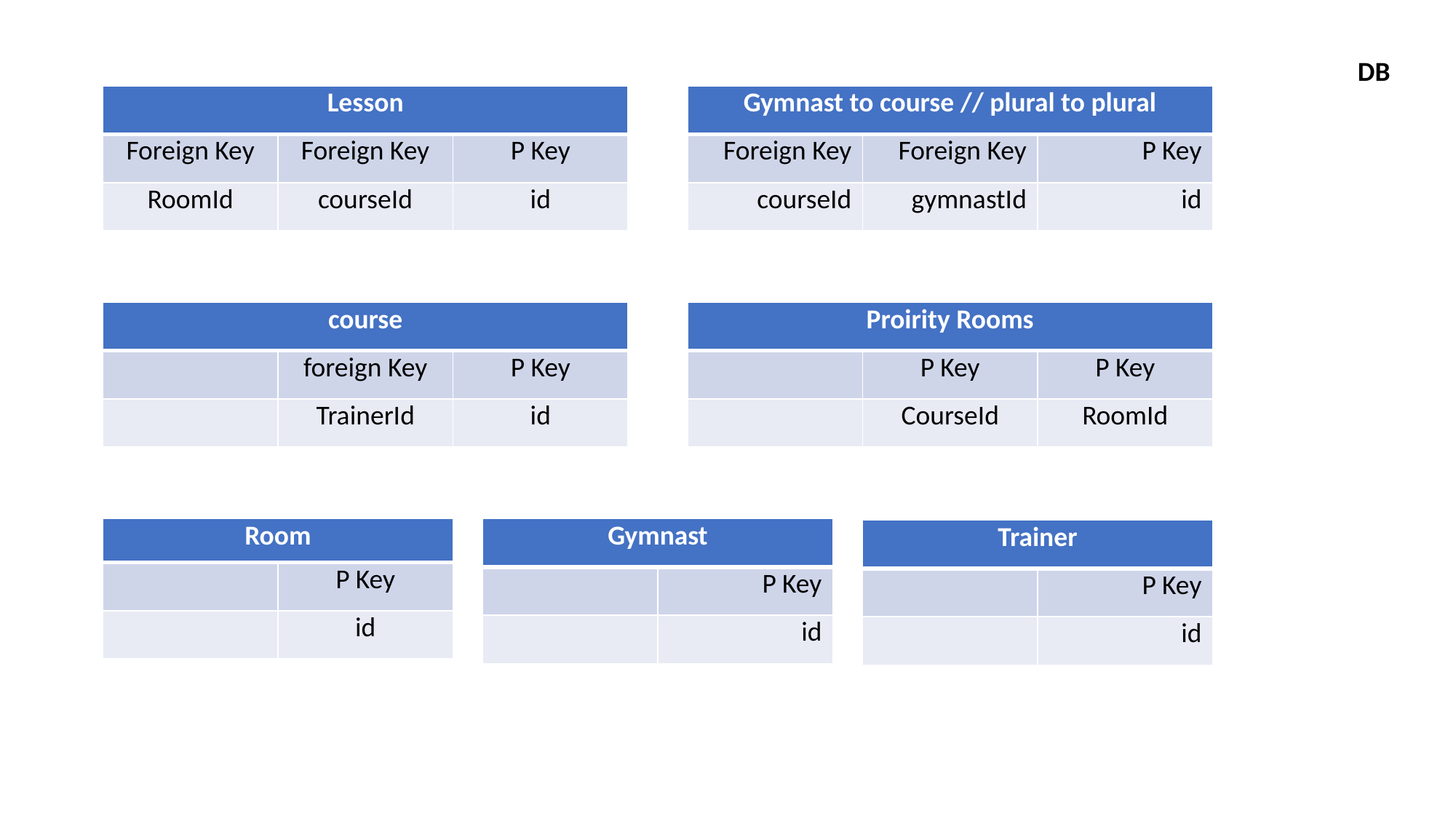

DB
| Lesson |  |  |
| --- | --- | --- |
| Foreign Key | Foreign Key | P Key |
| RoomId | courseId | id |
| Gymnast to course // plural to plural |  |  |
| --- | --- | --- |
| Foreign Key | Foreign Key | P Key |
| courseId | gymnastId | id |
| course |  |  |
| --- | --- | --- |
|  | foreign Key | P Key |
|  | TrainerId | id |
| Proirity Rooms |  |  |
| --- | --- | --- |
|  | P Key | P Key |
|  | CourseId | RoomId |
| Room |  |
| --- | --- |
|  | P Key |
|  | id |
| Gymnast |  |
| --- | --- |
|  | P Key |
|  | id |
| Trainer |  |
| --- | --- |
|  | P Key |
|  | id |